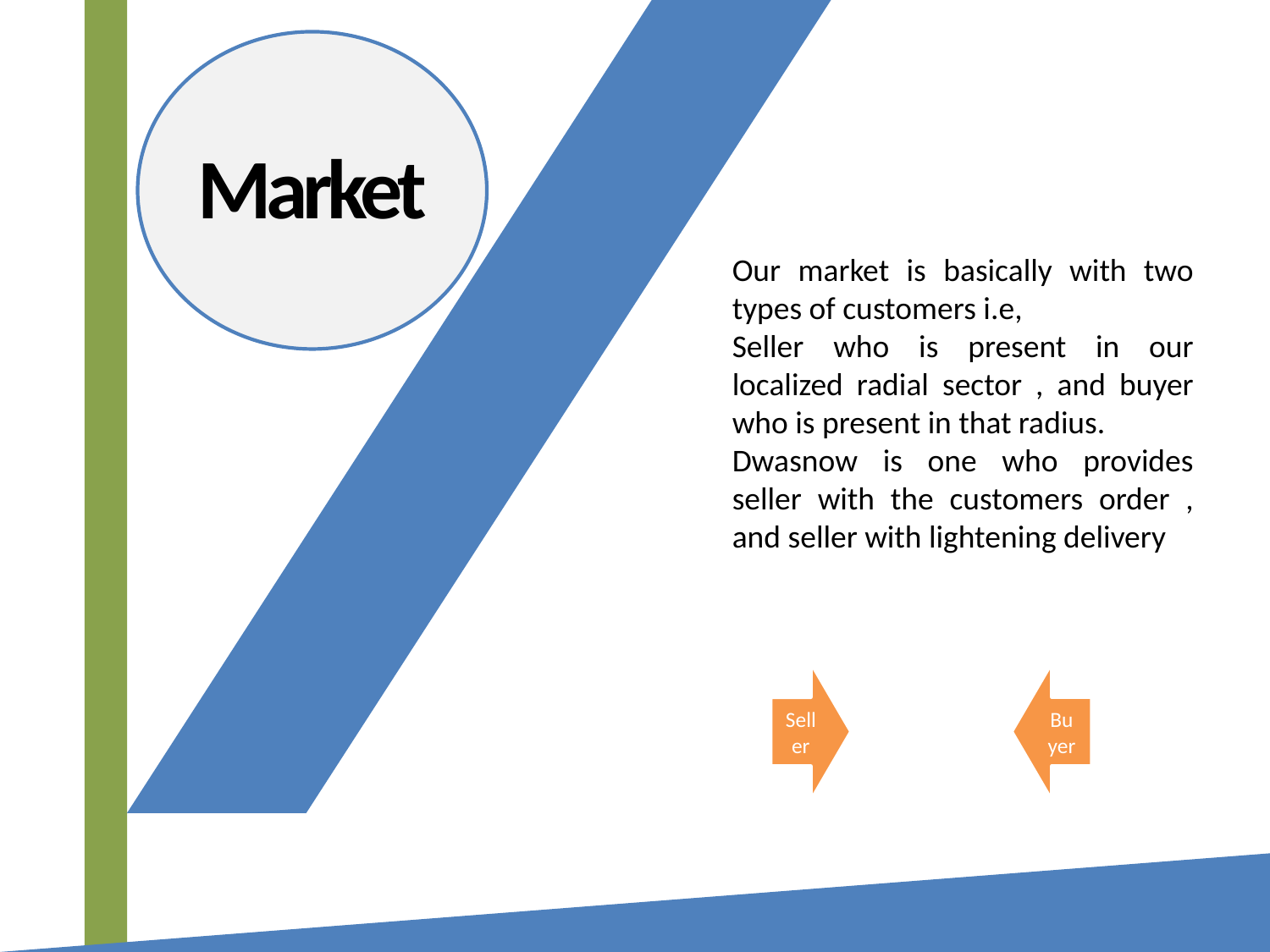

Market
Our market is basically with two types of customers i.e,
Seller who is present in our localized radial sector , and buyer who is present in that radius.
Dwasnow is one who provides seller with the customers order , and seller with lightening delivery
Seller
Buyer